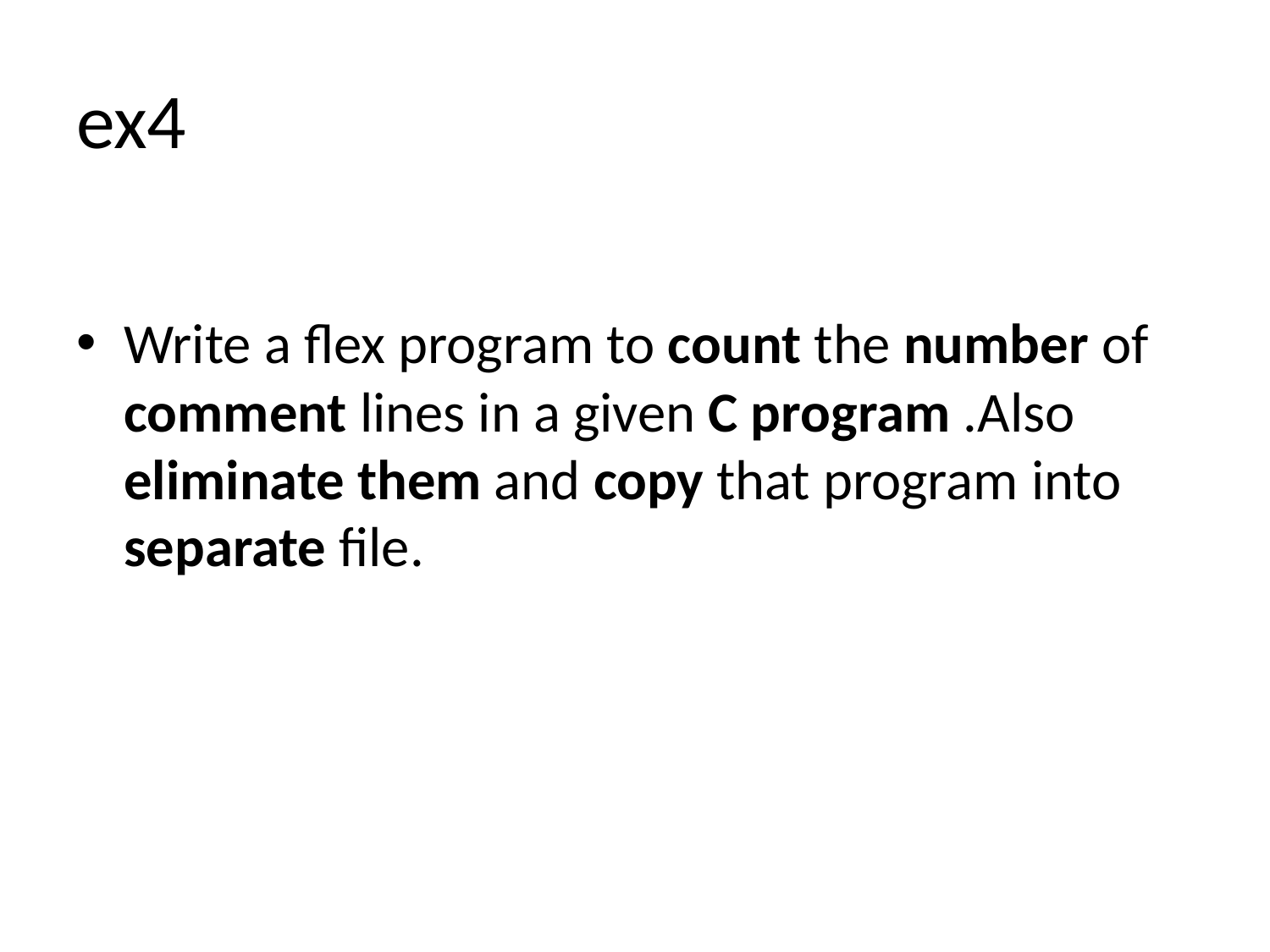

# ex4

Write a flex program to count the number of comment lines in a given C program .Also eliminate them and copy that program into separate file.